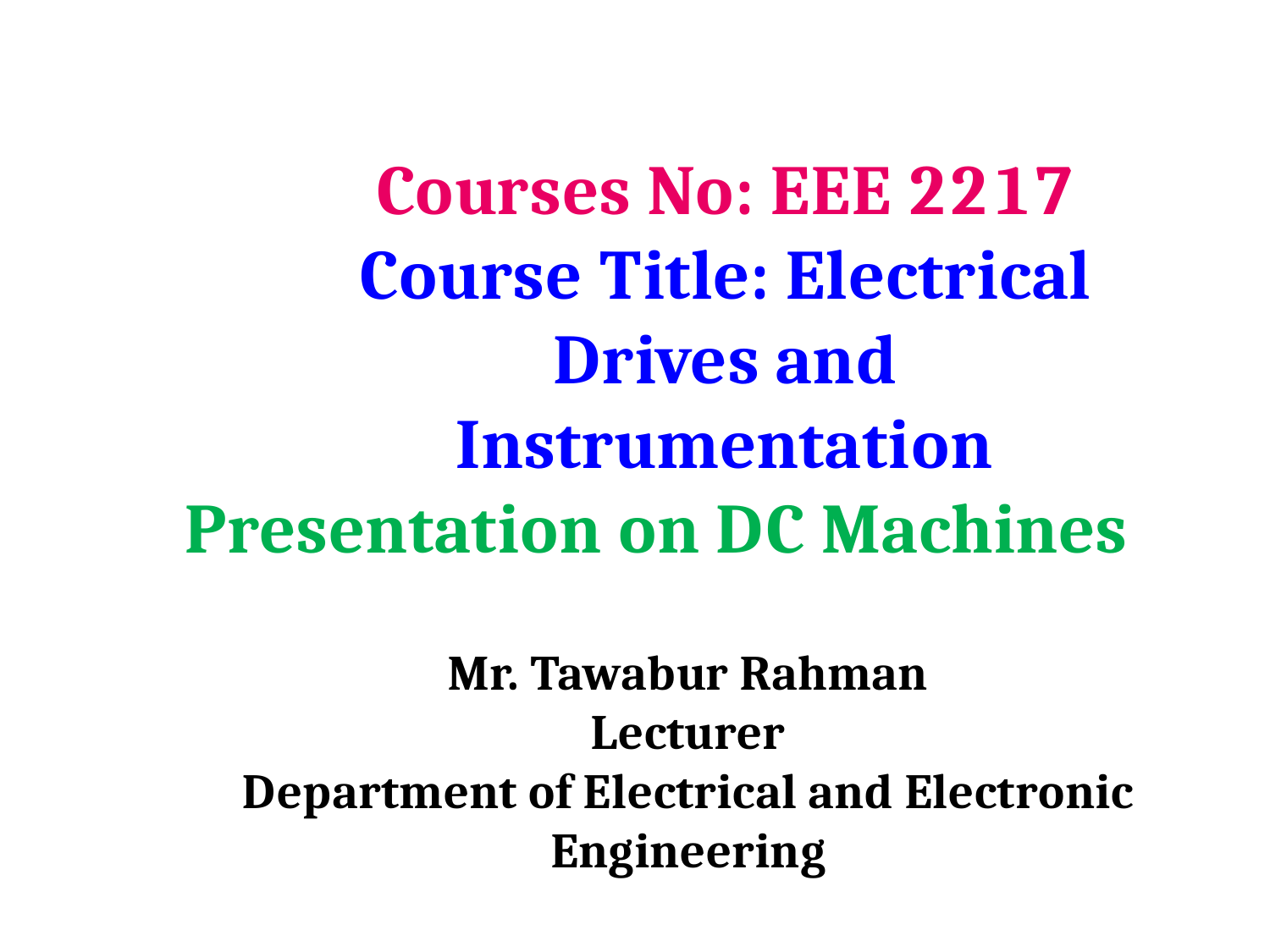

Courses No: EEE 2217
Course Title: Electrical Drives and Instrumentation
Presentation on DC Machines

Mr. Tawabur Rahman
Lecturer
Department of Electrical and Electronic Engineering